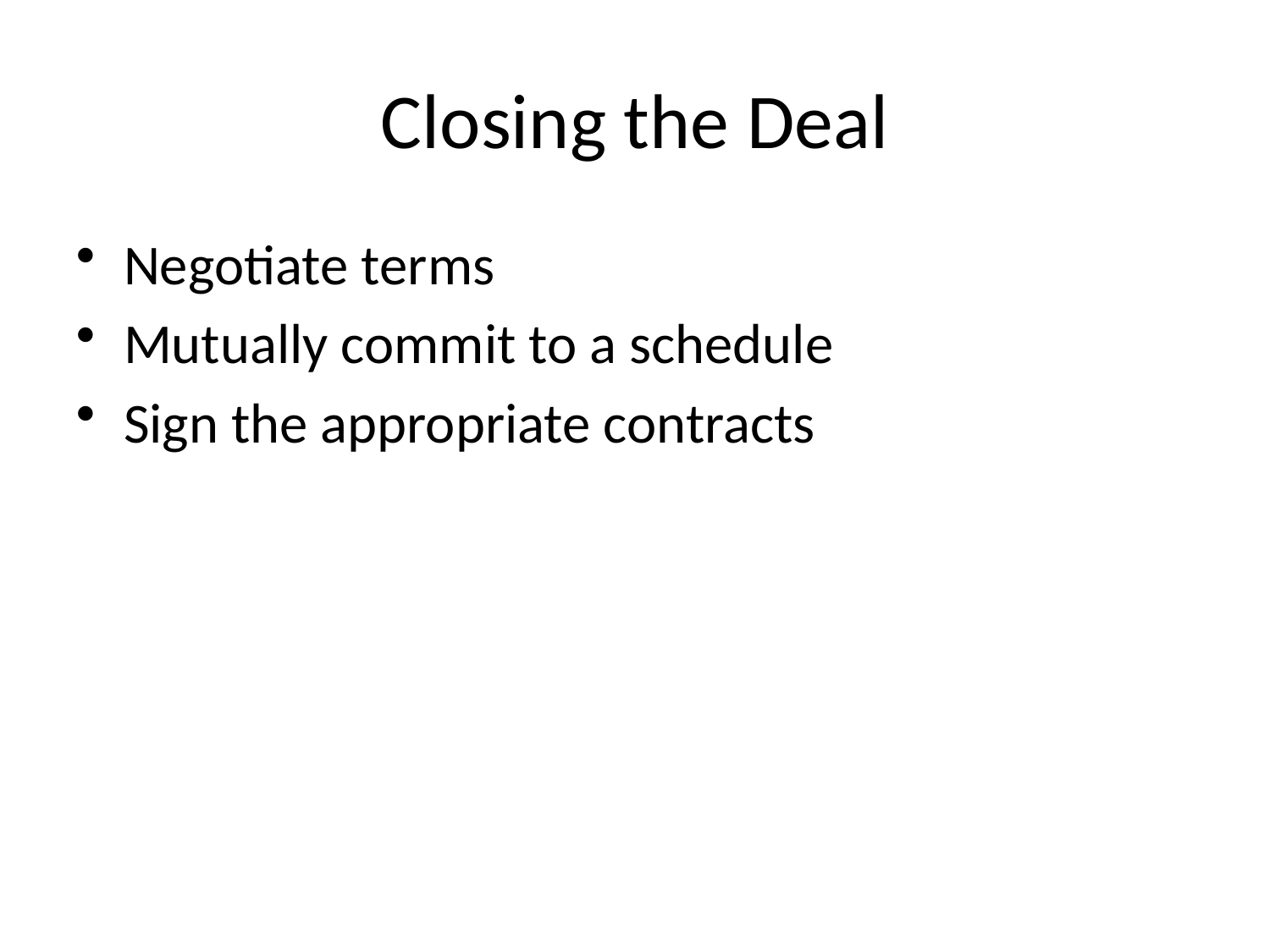

# Closing the Deal
Negotiate terms
Mutually commit to a schedule
Sign the appropriate contracts